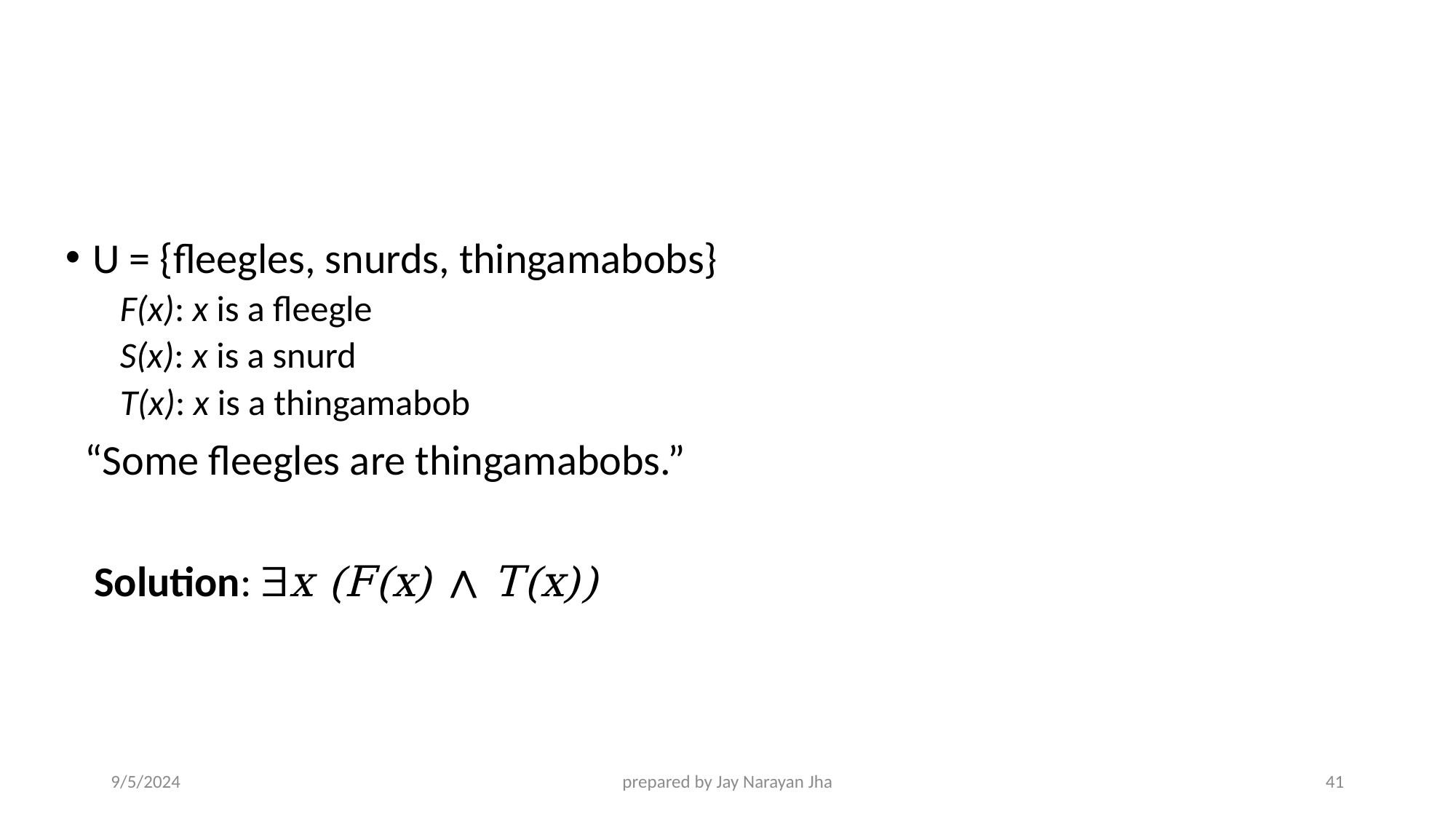

U = {fleegles, snurds, thingamabobs}
F(x): x is a fleegle
S(x): x is a snurd
T(x): x is a thingamabob
  “Some fleegles are thingamabobs.”

   Solution: ∃x (F(x) ∧ T(x))

9/5/2024
prepared by Jay Narayan Jha
41